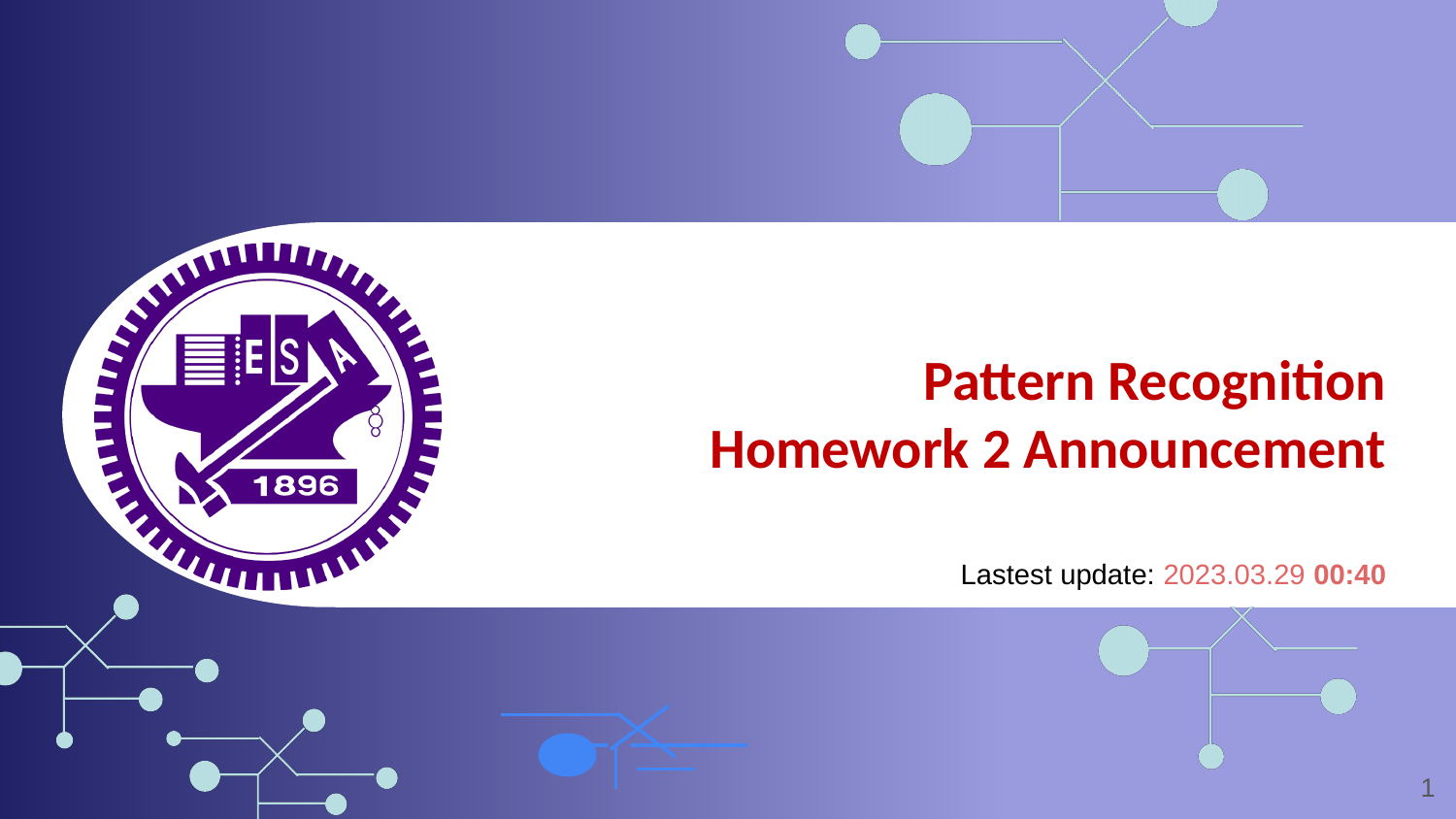

Pattern Recognition
Homework 2 Announcement
Lastest update: 2023.03.29 00:40
1